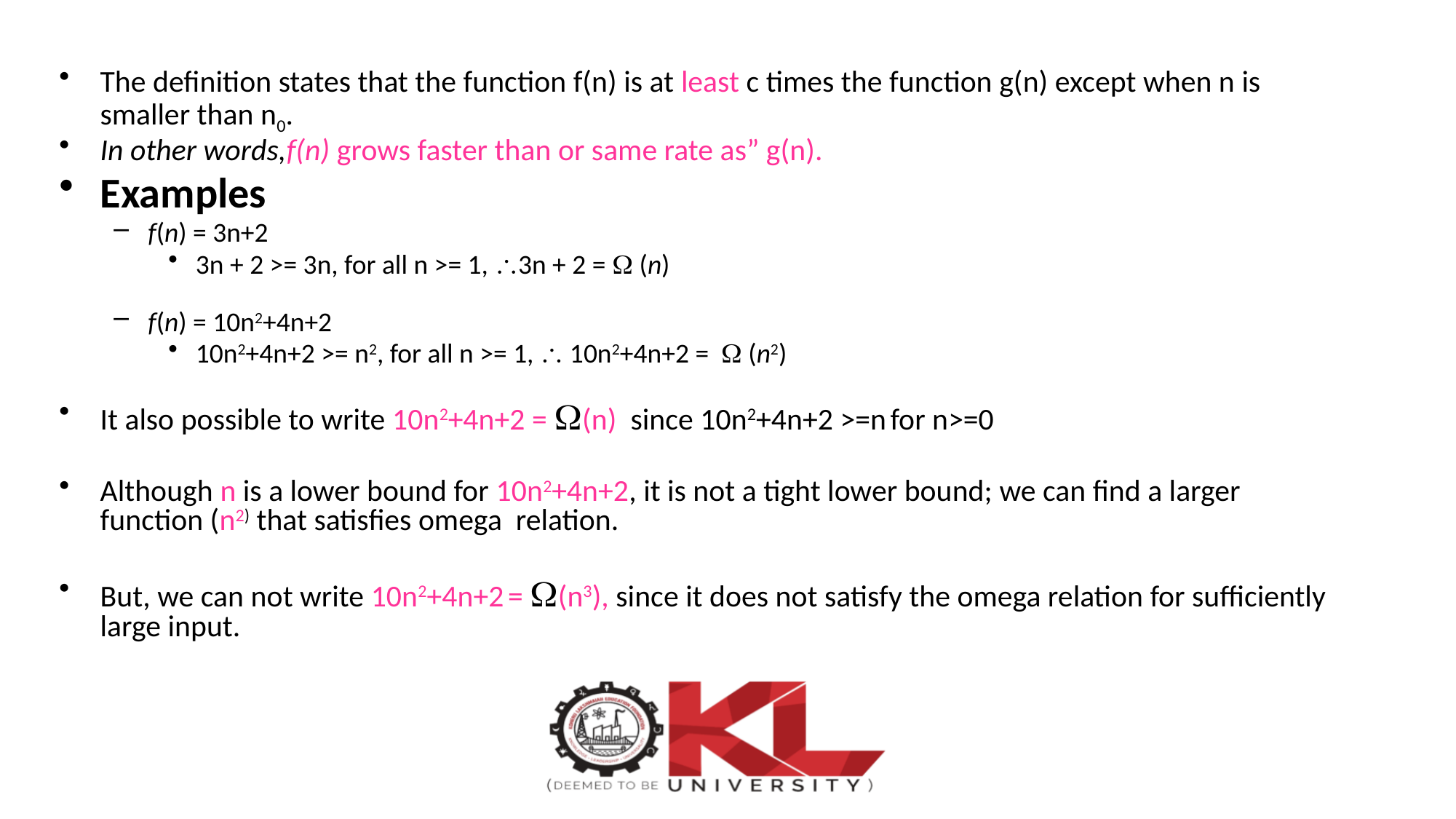

The definition states that the function f(n) is at least c times the function g(n) except when n is smaller than n0.
In other words,f(n) grows faster than or same rate as” g(n).
Examples
f(n) = 3n+2
3n + 2 >= 3n, for all n >= 1, ∴3n + 2 = Ω (n)
f(n) = 10n2+4n+2
10n2+4n+2 >= n2, for all n >= 1, ∴ 10n2+4n+2 =  Ω (n2)
It also possible to write 10n2+4n+2 = Ω(n)  since 10n2+4n+2 >=n for n>=0

Although n is a lower bound for 10n2+4n+2, it is not a tight lower bound; we can find a larger function (n2) that satisfies omega  relation.

But, we can not write 10n2+4n+2 = Ω(n3), since it does not satisfy the omega relation for sufficiently large input.